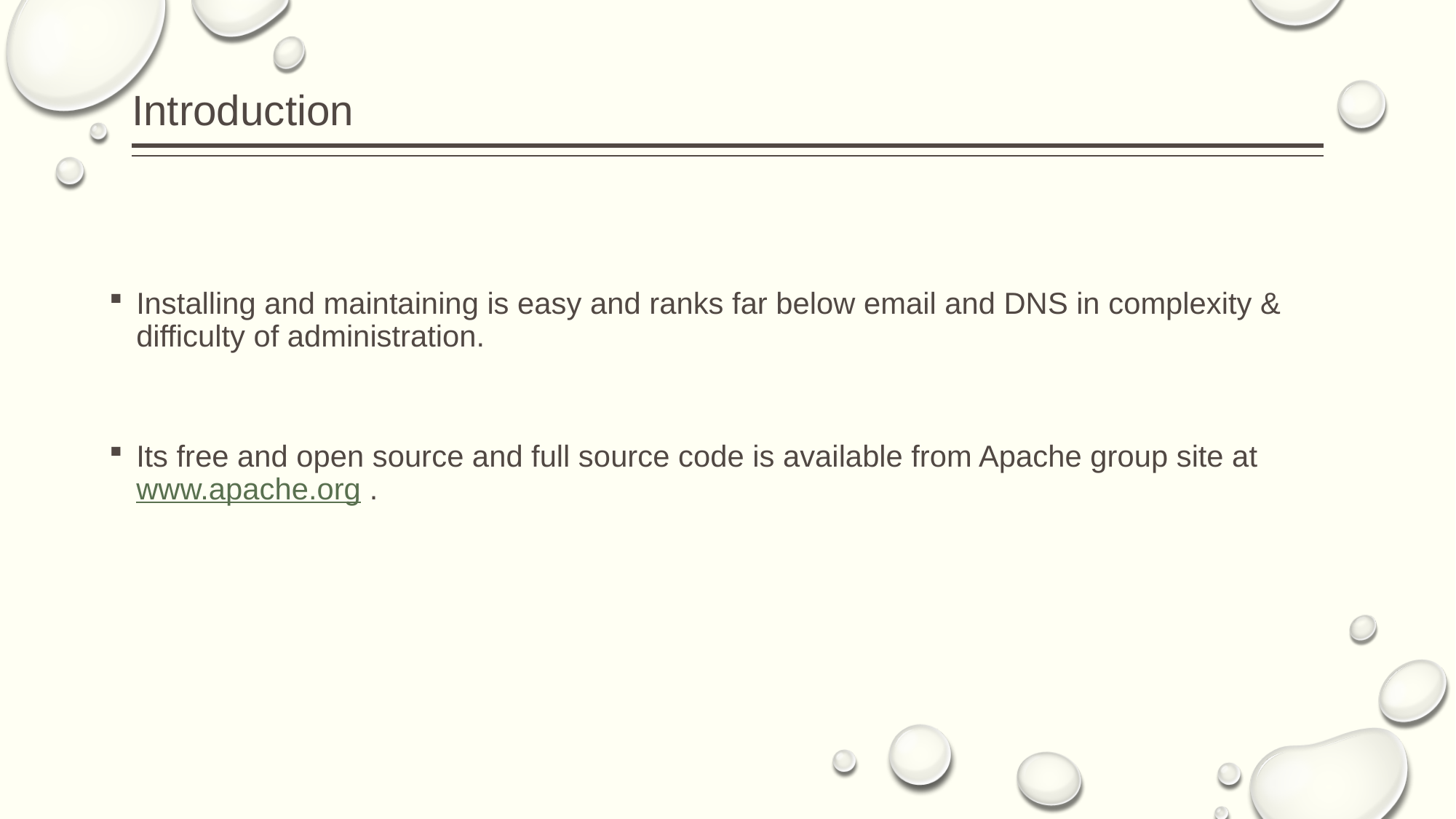

# Introduction
Installing and maintaining is easy and ranks far below email and DNS in complexity & difficulty of administration.

Its free and open source and full source code is available from Apache group site at www.apache.org .